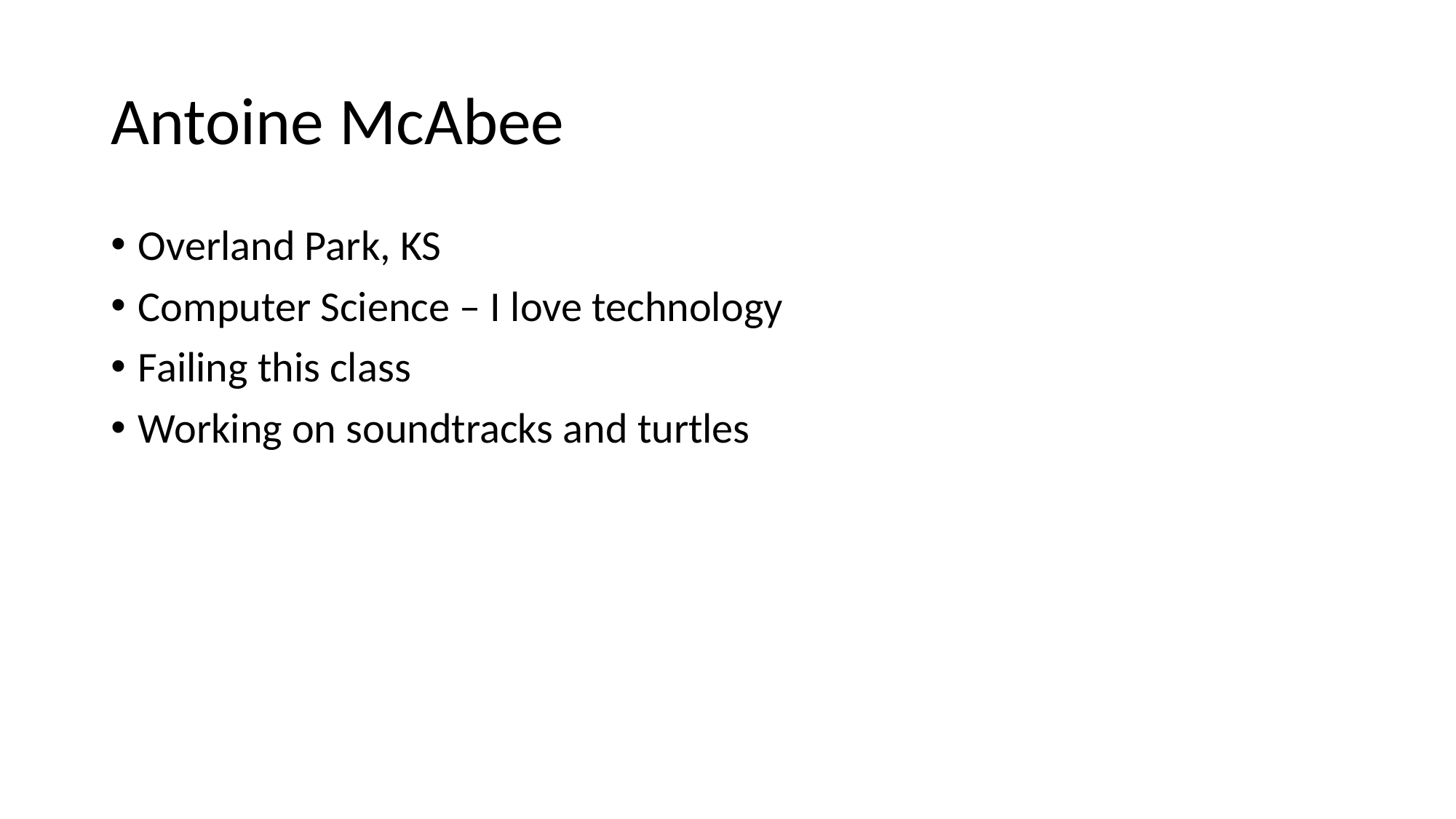

# Antoine McAbee
Overland Park, KS
Computer Science – I love technology
Failing this class
Working on soundtracks and turtles